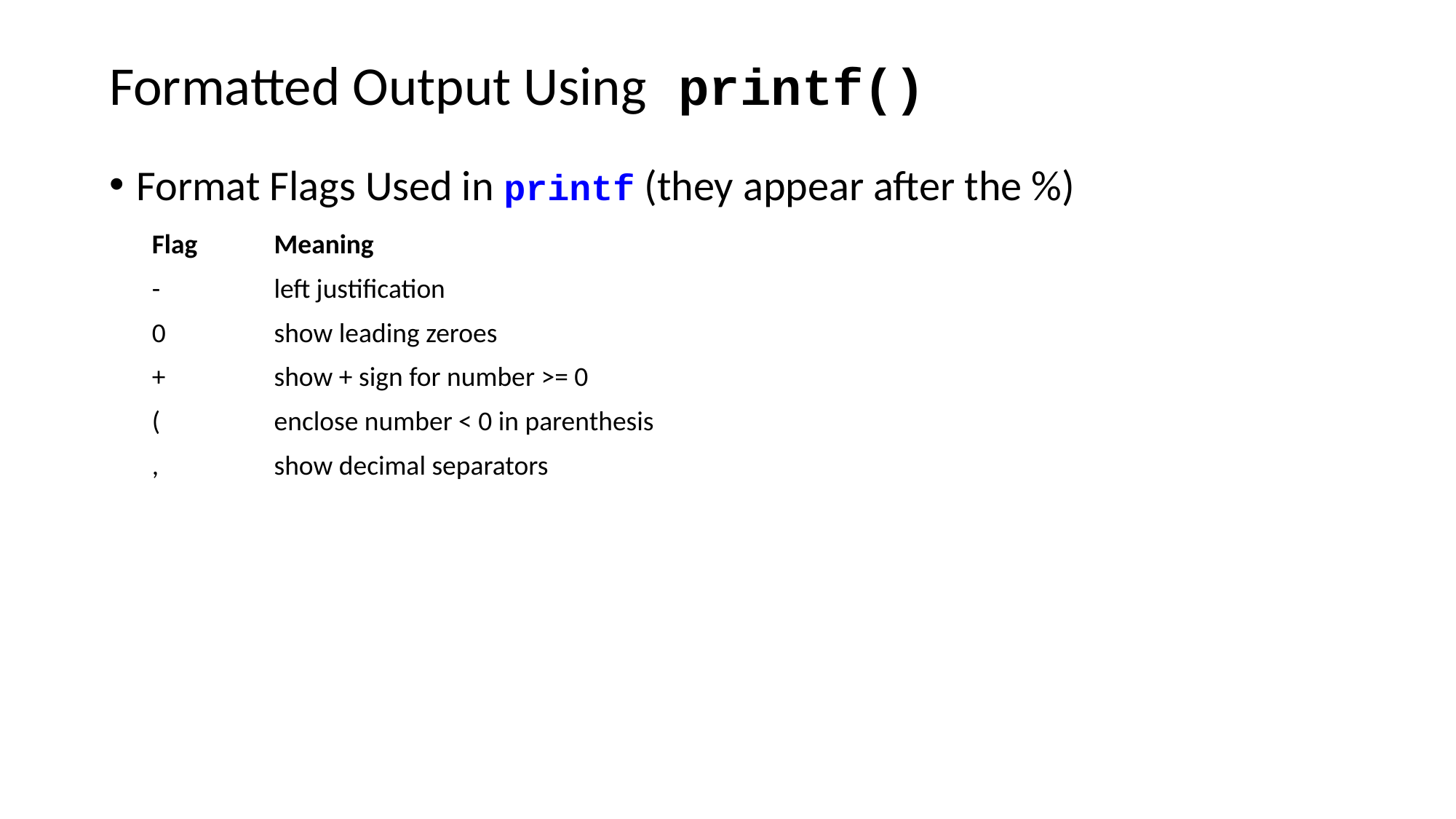

# Formatted Output Using printf()
Format Flags Used in printf (they appear after the %)
| Flag | Meaning |
| --- | --- |
| - | left justification |
| 0 | show leading zeroes |
| + | show + sign for number >= 0 |
| ( | enclose number < 0 in parenthesis |
| , | show decimal separators |